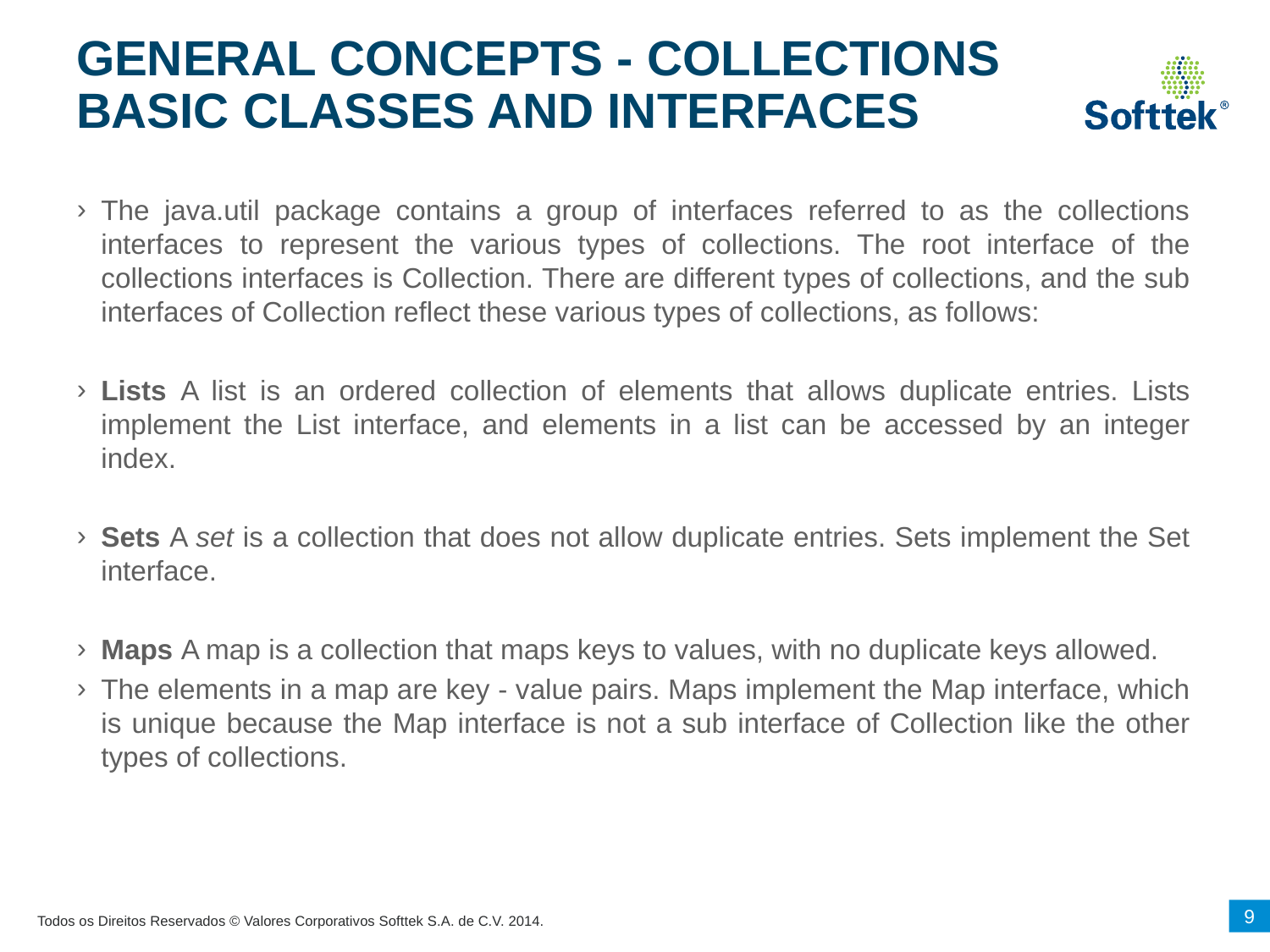

# GENERAL CONCEPTS - COLLECTIONS BASIC CLASSES AND INTERFACES
The java.util package contains a group of interfaces referred to as the collections interfaces to represent the various types of collections. The root interface of the collections interfaces is Collection. There are different types of collections, and the sub interfaces of Collection reflect these various types of collections, as follows:

Lists A list is an ordered collection of elements that allows duplicate entries. Lists implement the List interface, and elements in a list can be accessed by an integer index.

Sets A set is a collection that does not allow duplicate entries. Sets implement the Set interface.

Maps A map is a collection that maps keys to values, with no duplicate keys allowed.
The elements in a map are key - value pairs. Maps implement the Map interface, which is unique because the Map interface is not a sub interface of Collection like the other types of collections.

9